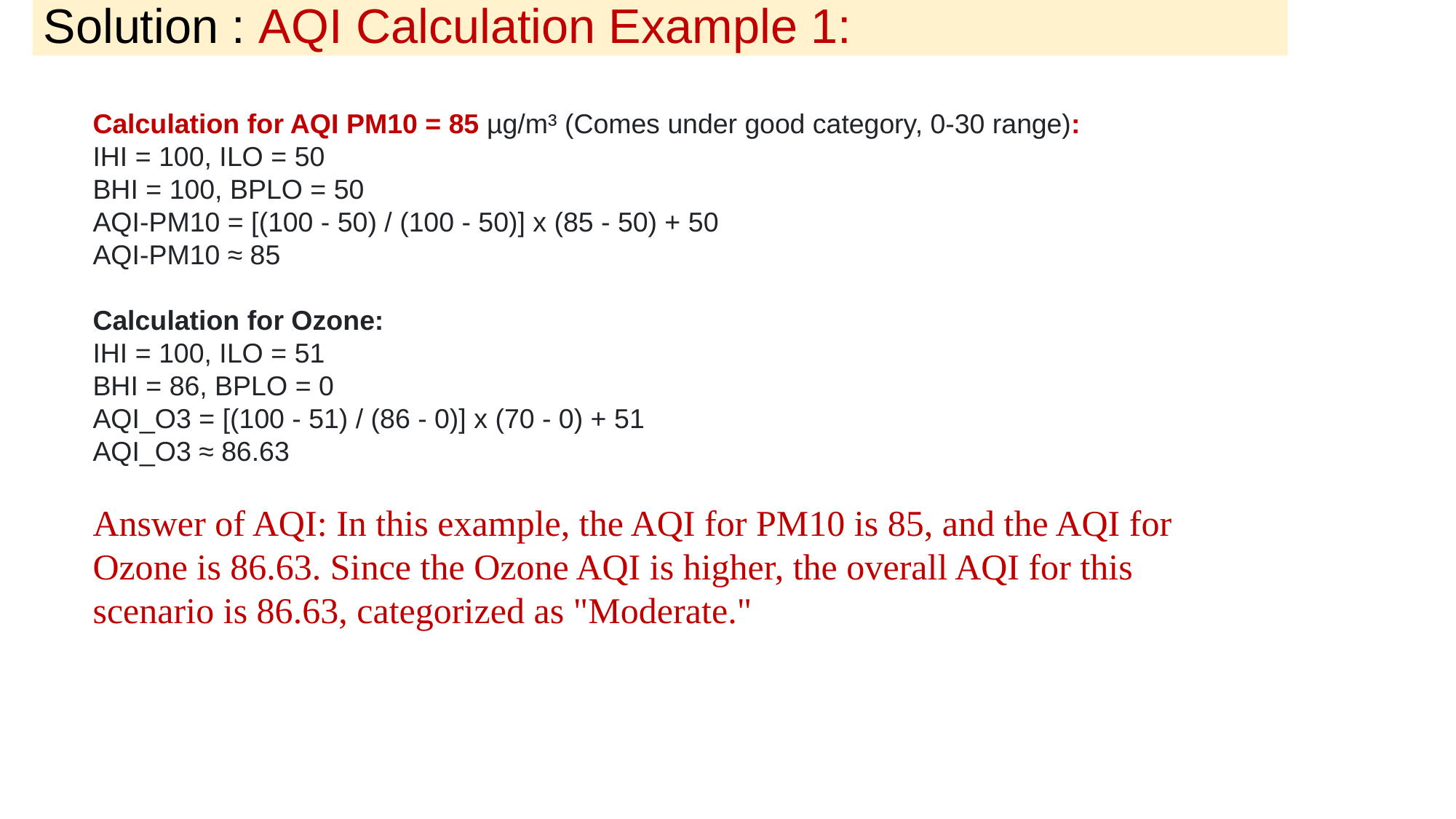

# Solution : AQI Calculation Example 1:
Calculation for AQI PM10 = 85 µg/m³ (Comes under good category, 0-30 range):
IHI = 100, ILO = 50
BHI = 100, BPLO = 50
AQI-PM10 = [(100 - 50) / (100 - 50)] x (85 - 50) + 50
AQI-PM10 ≈ 85

Calculation for Ozone:
IHI = 100, ILO = 51
BHI = 86, BPLO = 0
AQI_O3 = [(100 - 51) / (86 - 0)] x (70 - 0) + 51
AQI_O3 ≈ 86.63

Answer of AQI: In this example, the AQI for PM10 is 85, and the AQI for Ozone is 86.63. Since the Ozone AQI is higher, the overall AQI for this scenario is 86.63, categorized as "Moderate."